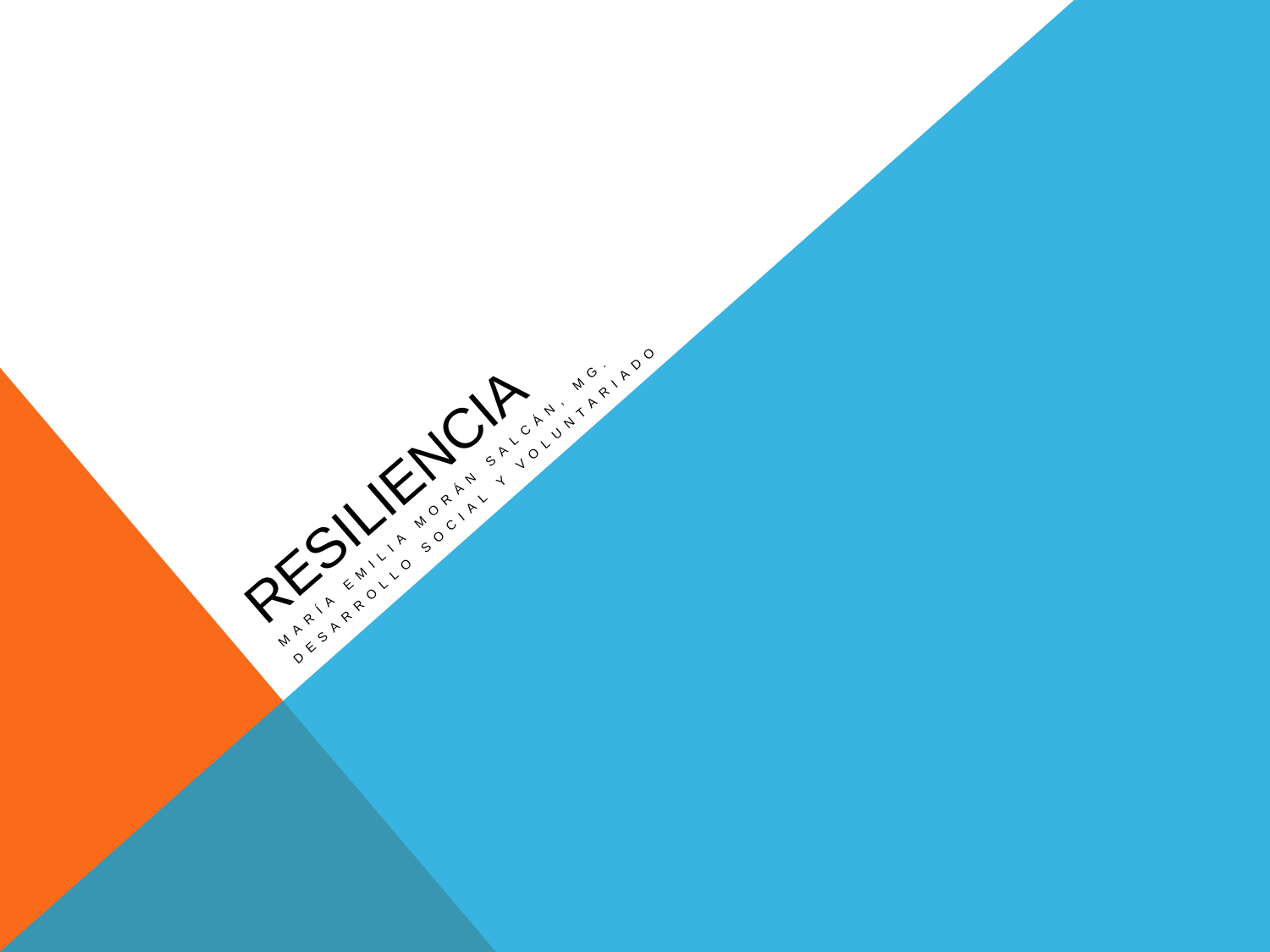

# RESILIENCIA
María Emilia Morán Salcán, Mg.
Desarrollo Social y Voluntariado